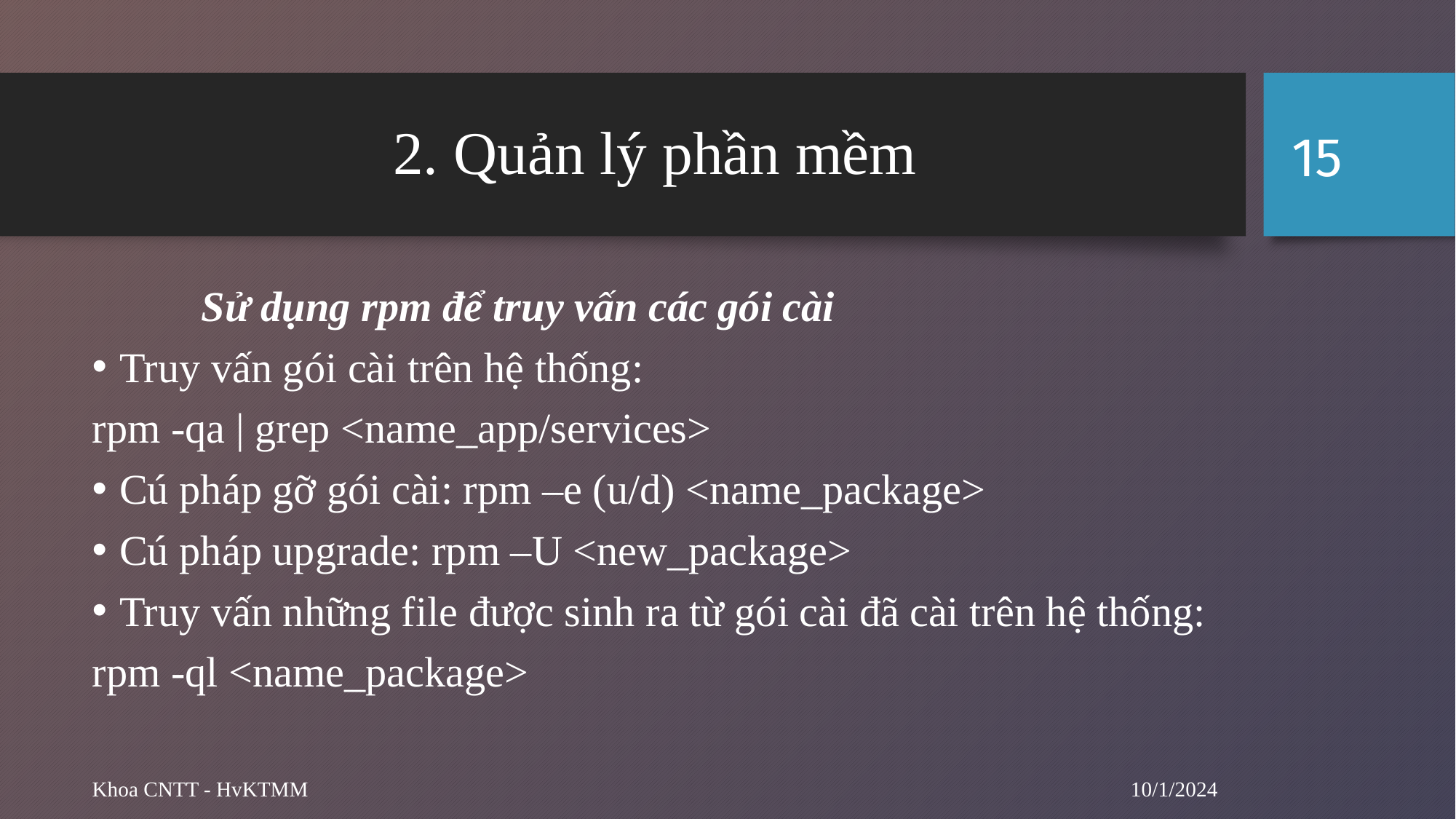

15
# 2. Quản lý phần mềm
	Sử dụng rpm để truy vấn các gói cài
Truy vấn gói cài trên hệ thống:
rpm -qa | grep <name_app/services>
Cú pháp gỡ gói cài: rpm –e (u/d) <name_package>
Cú pháp upgrade: rpm –U <new_package>
Truy vấn những file được sinh ra từ gói cài đã cài trên hệ thống:
rpm -ql <name_package>
10/1/2024
Khoa CNTT - HvKTMM